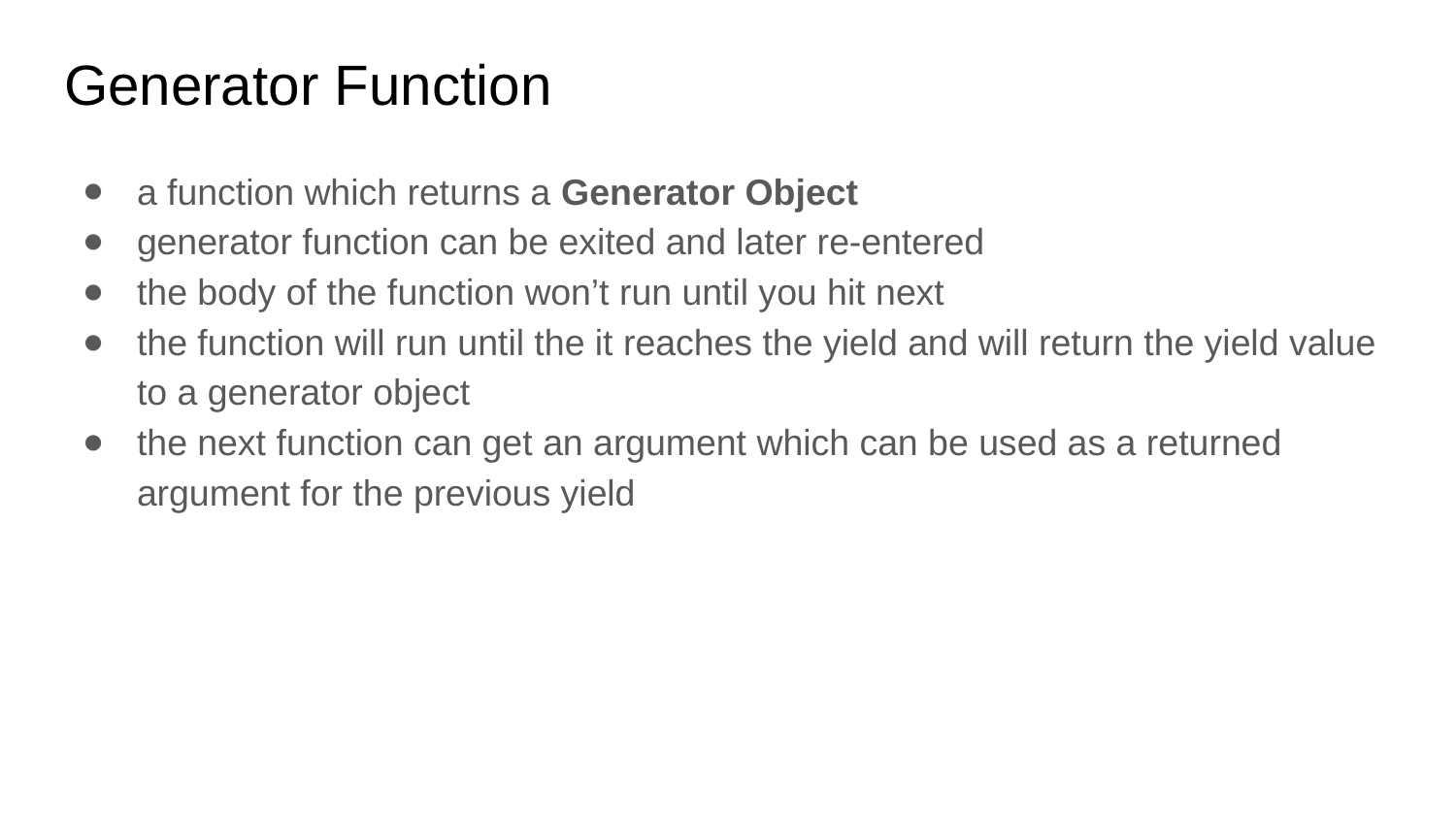

# Generator Function
a function which returns a Generator Object
generator function can be exited and later re-entered
the body of the function won’t run until you hit next
the function will run until the it reaches the yield and will return the yield value to a generator object
the next function can get an argument which can be used as a returned argument for the previous yield